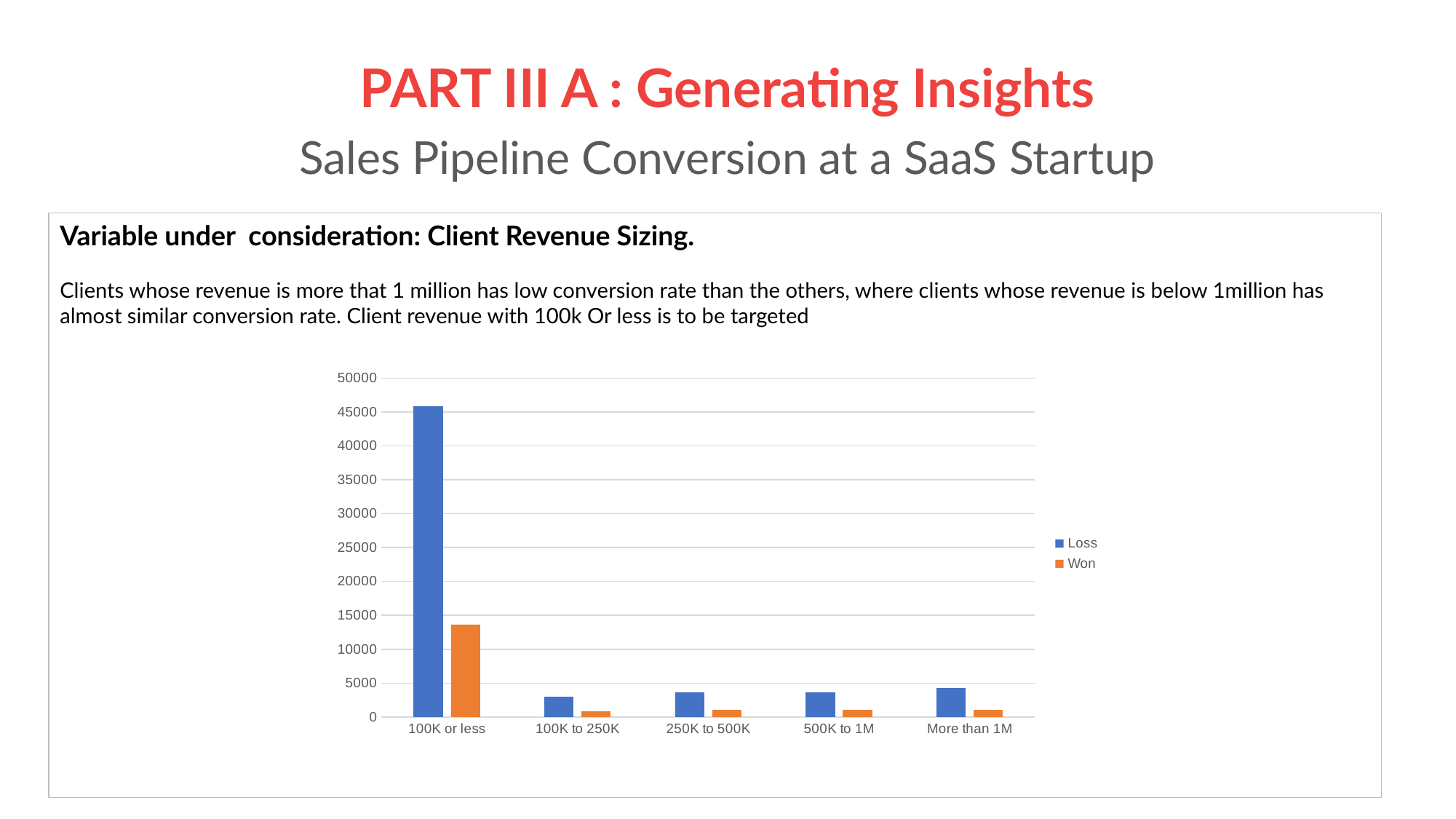

# PART III A : Generating Insights Sales Pipeline Conversion at a SaaS Startup
Variable under  consideration: Client Revenue Sizing.

Clients whose revenue is more that 1 million has low conversion rate than the others, where clients whose revenue is below 1million has almost similar conversion rate. Client revenue with 100k Or less is to be targeted

### Chart

| Category | Loss | Won |
|---|---|---|
| 100K or less | 45893.0 | 13611.0 |
| 100K to 250K | 2967.0 | 874.0 |
| 250K to 500K | 3673.0 | 1083.0 |
| 500K to 1M | 3598.0 | 1038.0 |
| More than 1M | 4267.0 | 1021.0 |